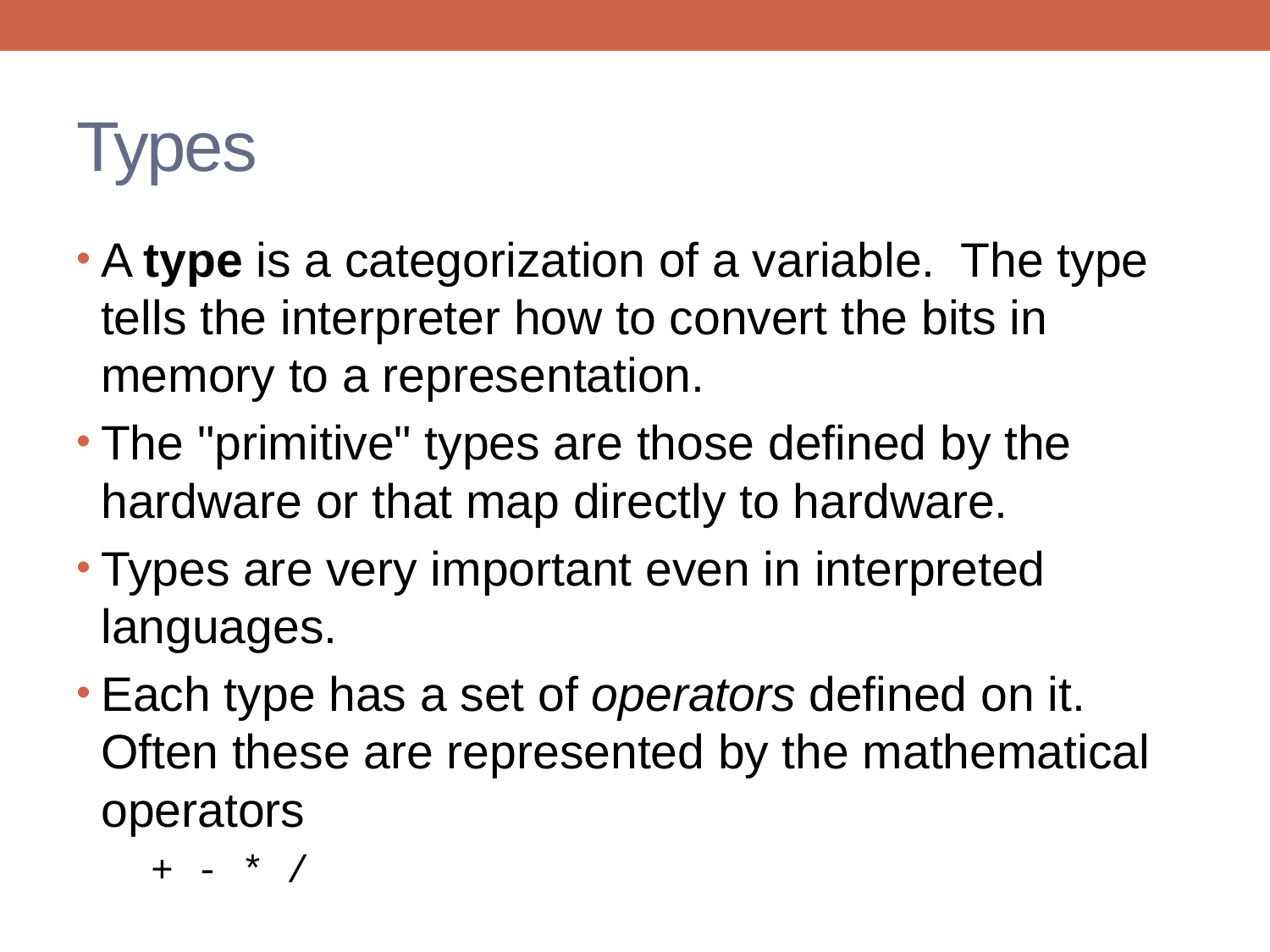

# Types
A type is a categorization of a variable.  The type tells the interpreter how to convert the bits in memory to a representation.
The "primitive" types are those defined by the hardware or that map directly to hardware.
Types are very important even in interpreted languages.
Each type has a set of operators defined on it.  Often these are represented by the mathematical operators
	+ - * /